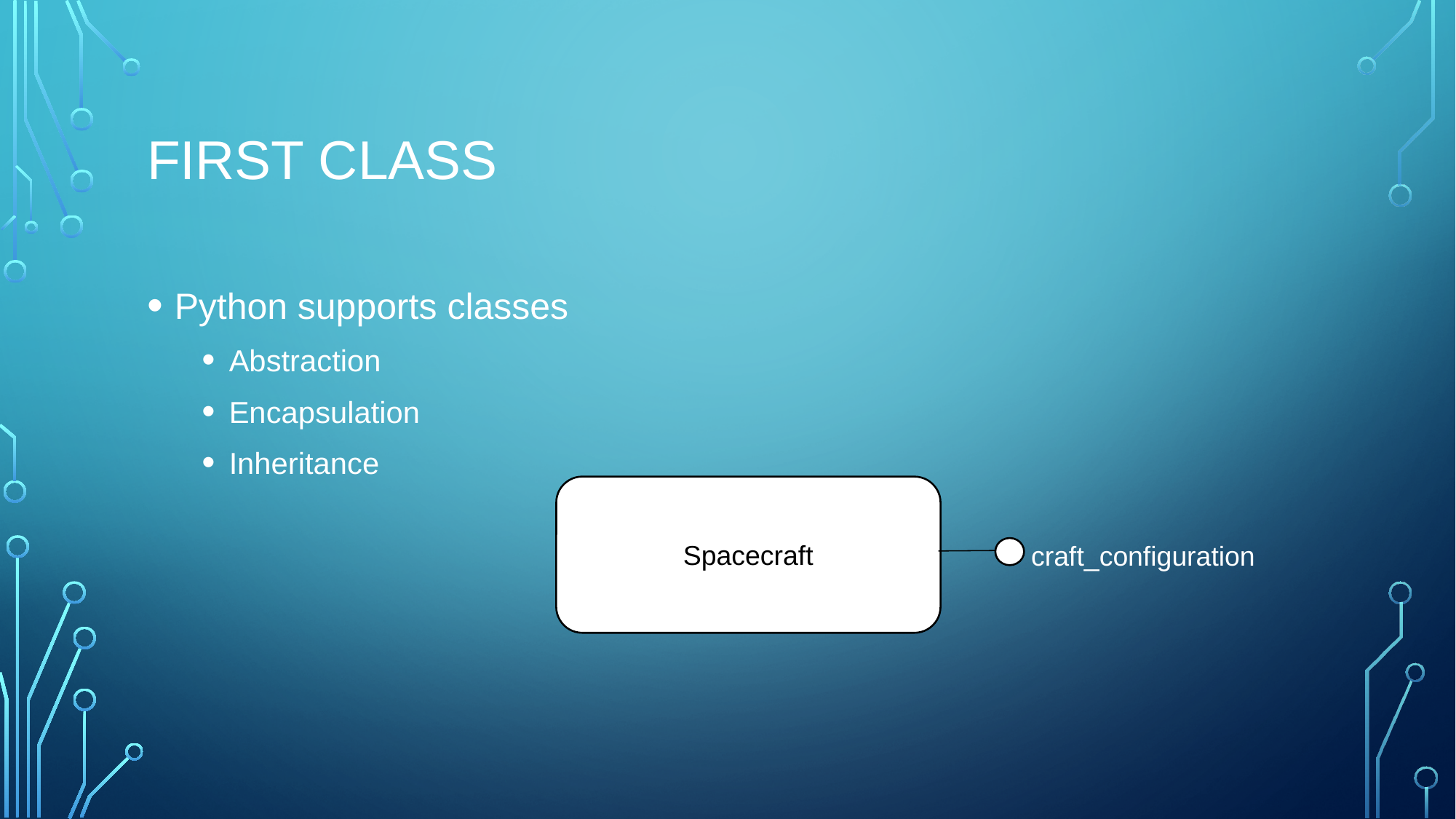

# First class
Python supports classes
Abstraction
Encapsulation
Inheritance
Spacecraft
craft_configuration